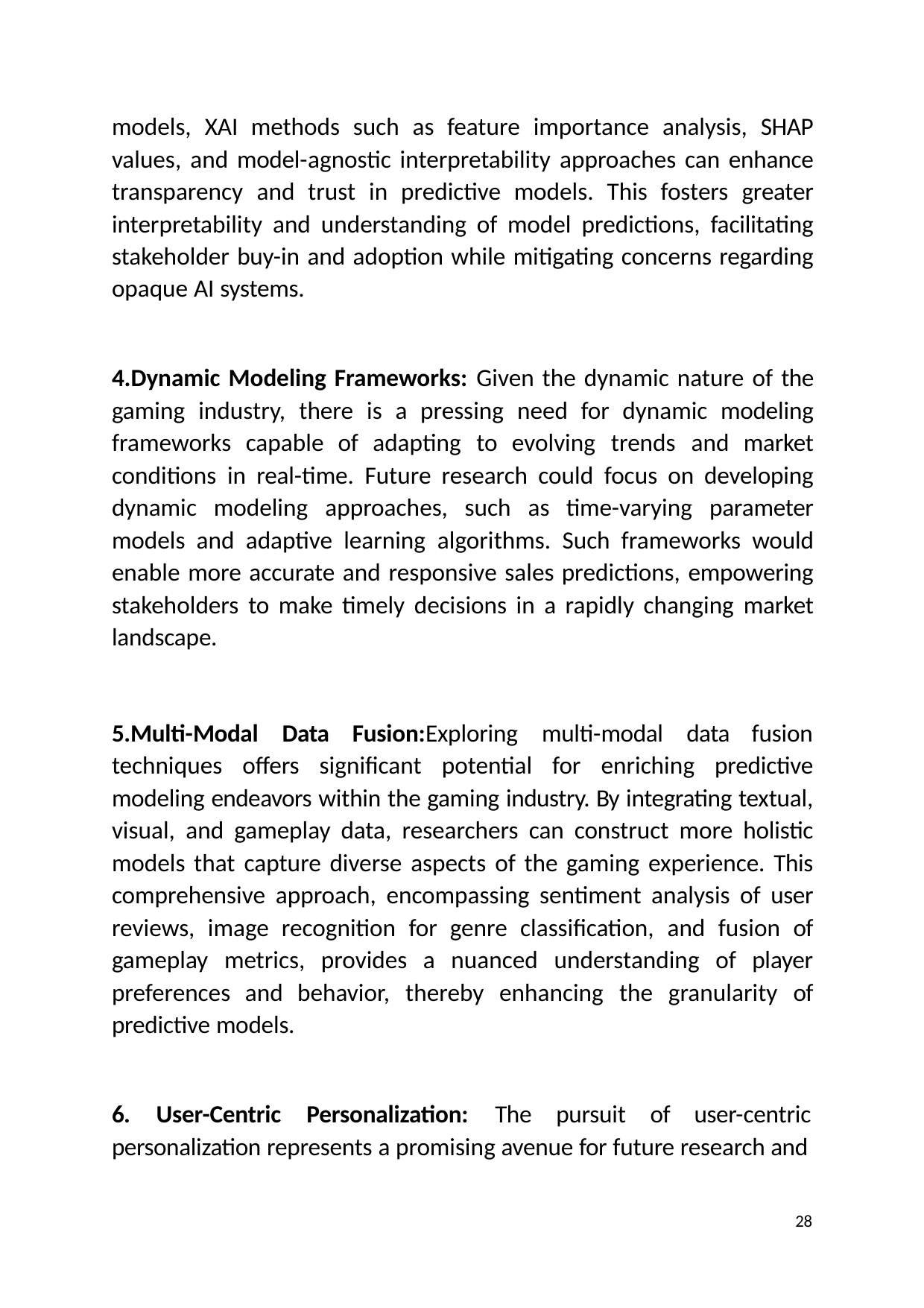

models, XAI methods such as feature importance analysis, SHAP values, and model-agnostic interpretability approaches can enhance transparency and trust in predictive models. This fosters greater interpretability and understanding of model predictions, facilitating stakeholder buy-in and adoption while mitigating concerns regarding opaque AI systems.

4.Dynamic Modeling Frameworks: Given the dynamic nature of the gaming industry, there is a pressing need for dynamic modeling frameworks capable of adapting  to evolving  trends  and market conditions in real-time. Future research could focus on developing dynamic  modeling  approaches,  such  as  time-varying  parameter models and adaptive learning algorithms. Such frameworks would enable more accurate and responsive sales predictions, empowering stakeholders to make timely decisions in a rapidly changing market landscape.
5.Multi-Modal
Data	Fusion:Exploring	multi-modal	data	fusion
techniques  offers  significant  potential  for  enriching  predictive modeling endeavors within the gaming industry. By integrating textual, visual, and gameplay data, researchers can construct more holistic models that capture diverse aspects of the gaming experience. This comprehensive approach, encompassing sentiment analysis of user reviews, image recognition for genre classification, and fusion of gameplay  metrics,  provides  a  nuanced  understanding  of  player preferences and behavior,  thereby  enhancing  the  granularity  of predictive models.

6.	User-Centric	Personalization:	The	pursuit	of	user-centric personalization represents a promising avenue for future research and
28